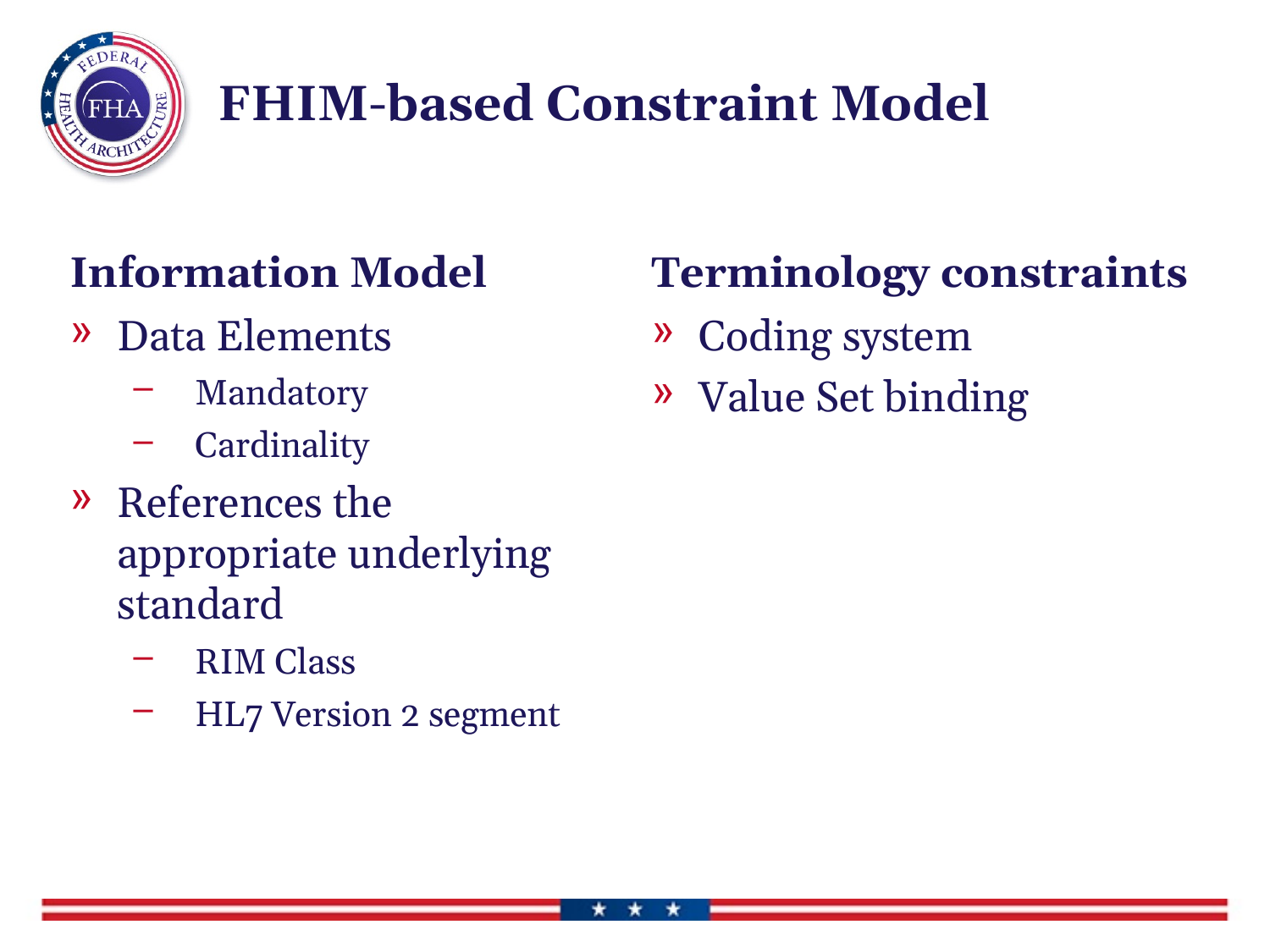

# FHIM-based Constraint Model
Information Model
Terminology constraints
Data Elements
Mandatory
Cardinality
References the appropriate underlying standard
RIM Class
HL7 Version 2 segment

Coding system
Value Set binding